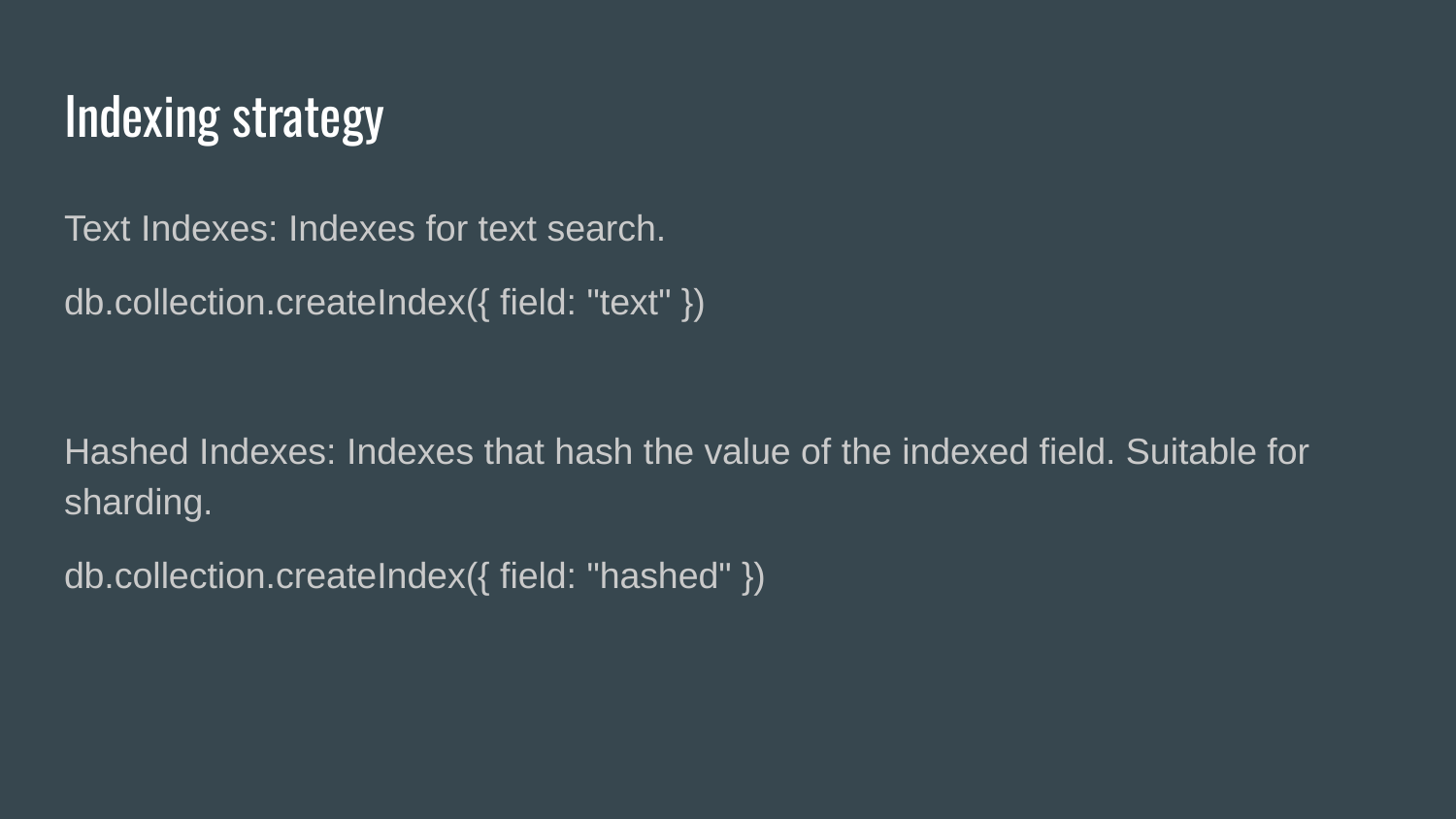

# Indexing strategy
Text Indexes: Indexes for text search.
db.collection.createIndex({ field: "text" })

Hashed Indexes: Indexes that hash the value of the indexed field. Suitable for sharding.
db.collection.createIndex({ field: "hashed" })